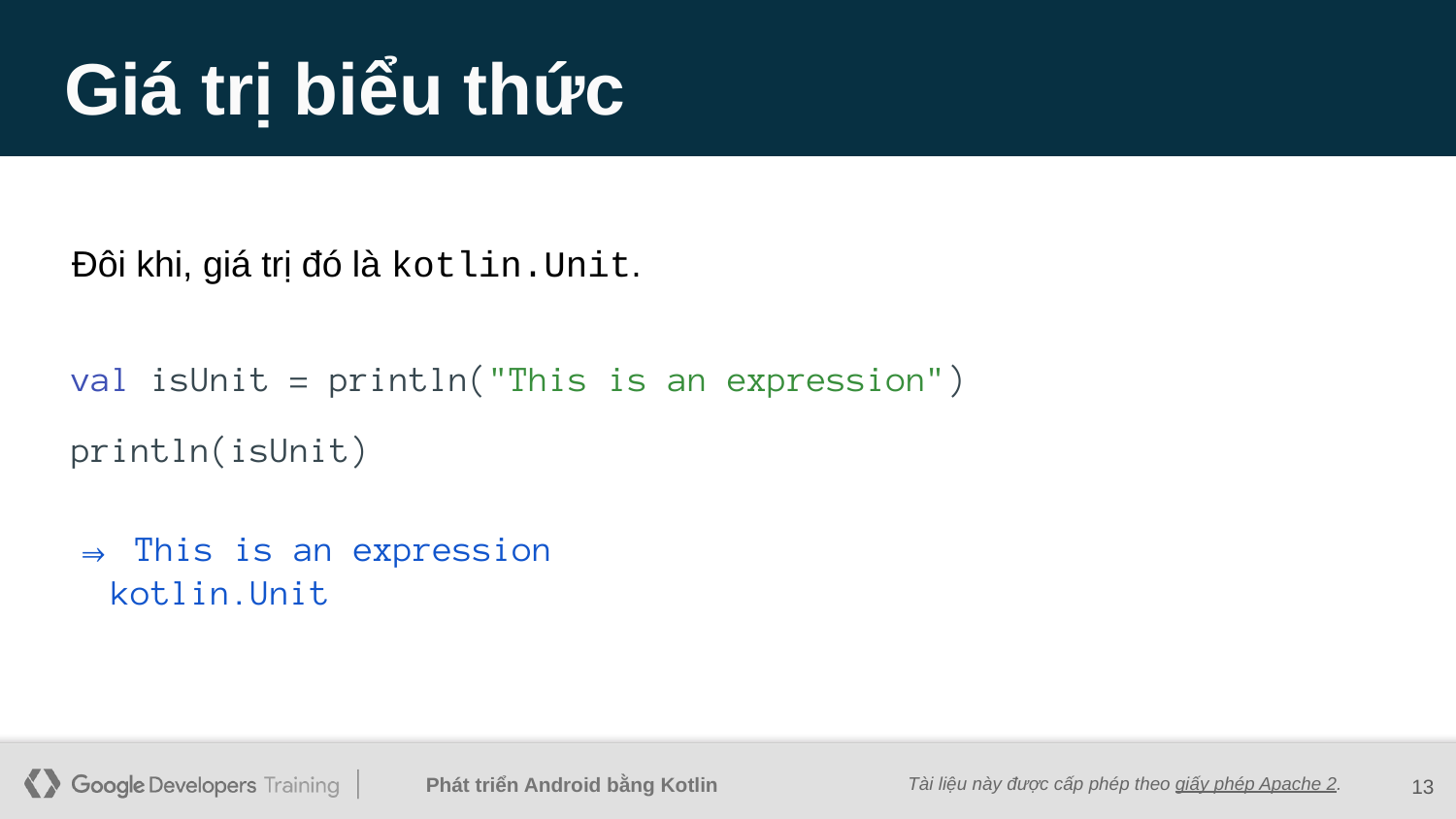

# Giá trị biểu thức
Đôi khi, giá trị đó là kotlin.Unit.

val isUnit = println("This is an expression")
println(isUnit)
⇒ This is an expression
  kotlin.Unit

13